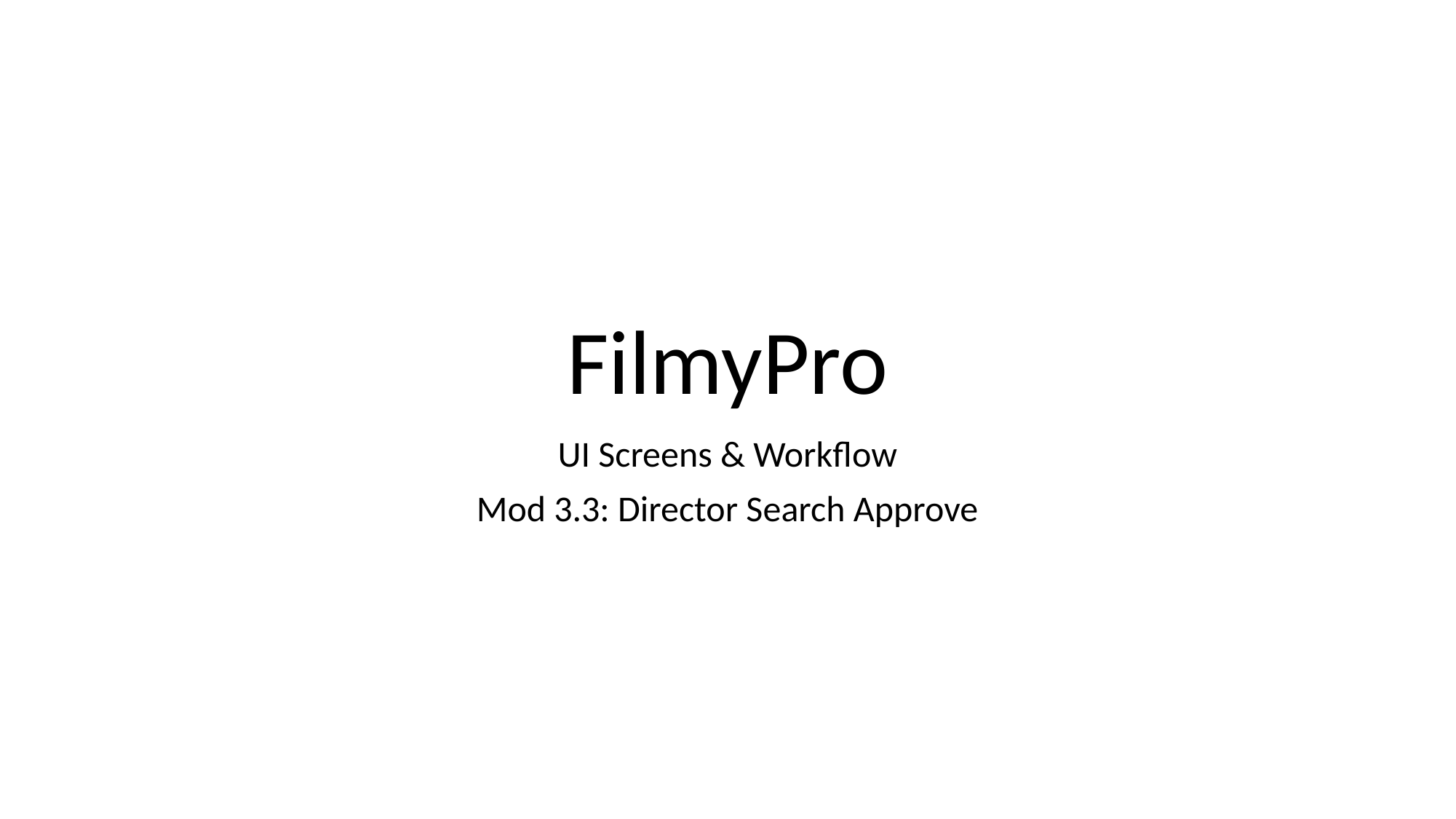

# FilmyPro
UI Screens & Workflow
Mod 3.3: Director Search Approve